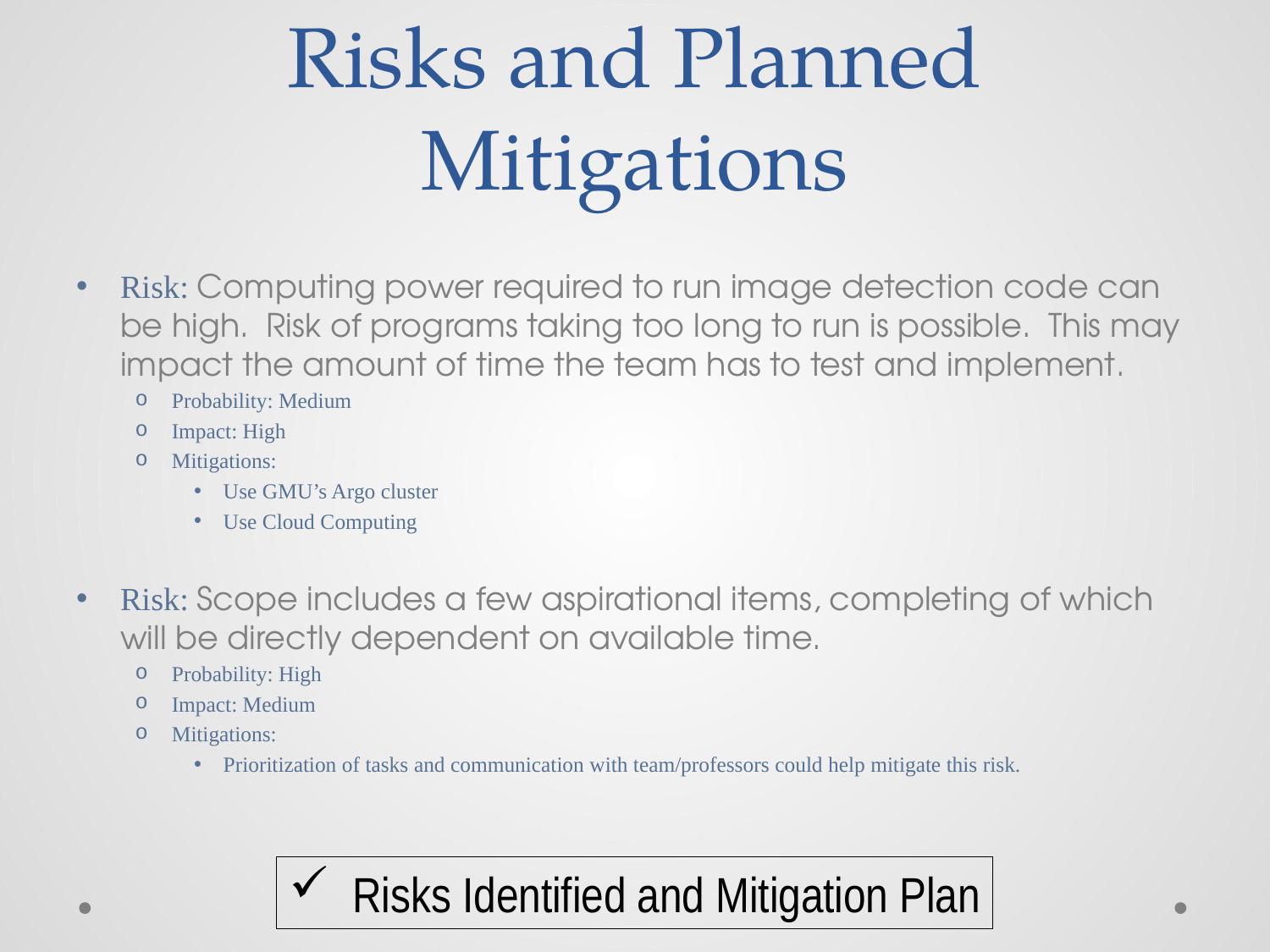

# Risks and Planned Mitigations

Risk: Computing power required to run image detection code can be high.  Risk of programs taking too long to run is possible.  This may impact the amount of time the team has to test and implement.
Probability: Medium
Impact: High
Mitigations:
Use GMU’s Argo cluster
Use Cloud Computing

Risk: Scope includes a few aspirational items, completing of which will be directly dependent on available time.
Probability: High
Impact: Medium
Mitigations:
Prioritization of tasks and communication with team/professors could help mitigate this risk.
Risks Identified and Mitigation Plan